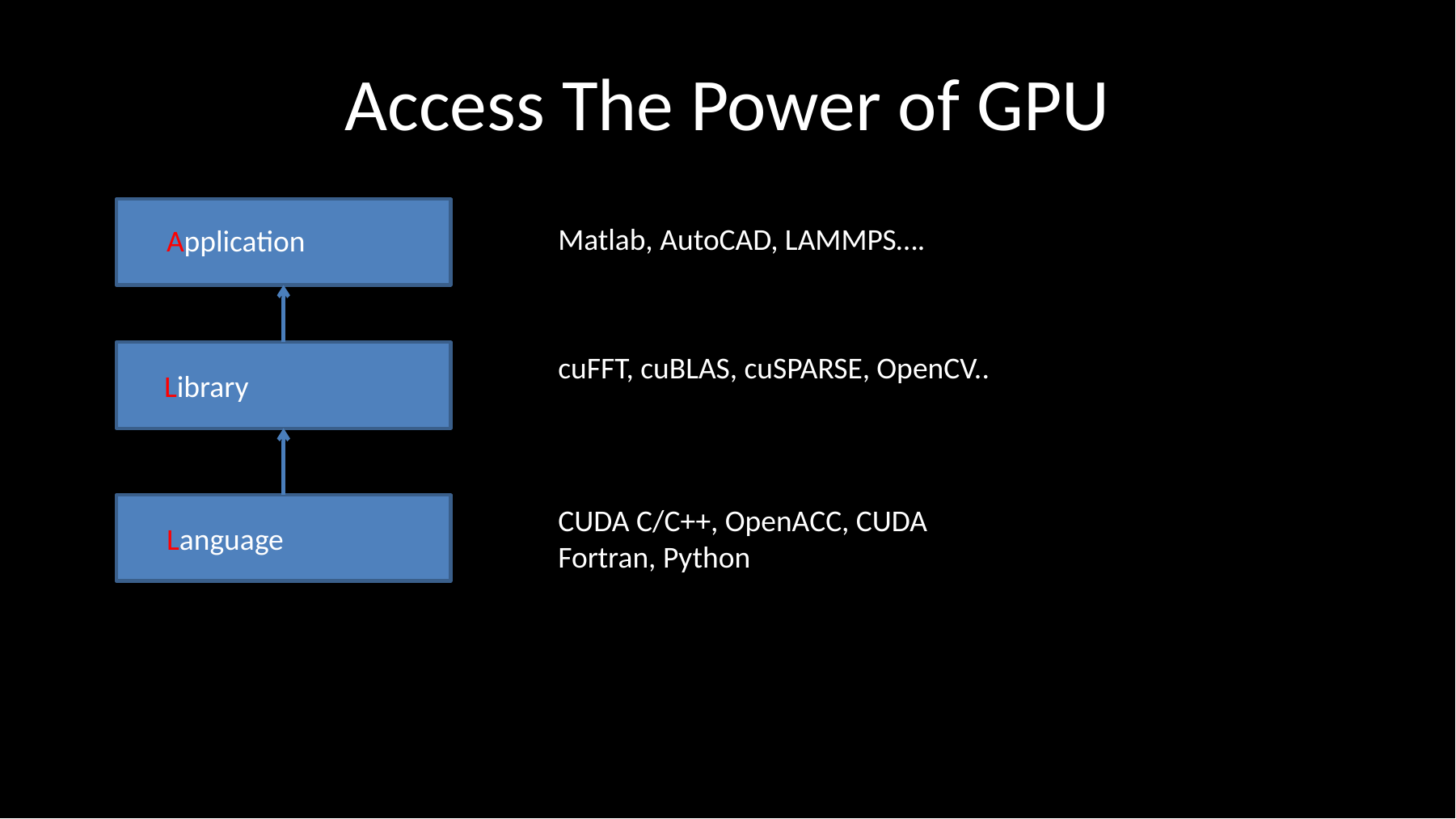

# Access The Power of GPU

Matlab, AutoCAD, LAMMPS….
Application

cuFFT, cuBLAS, cuSPARSE, OpenCV..
Library

CUDA C/C++, OpenACC, CUDA Fortran, Python
Language